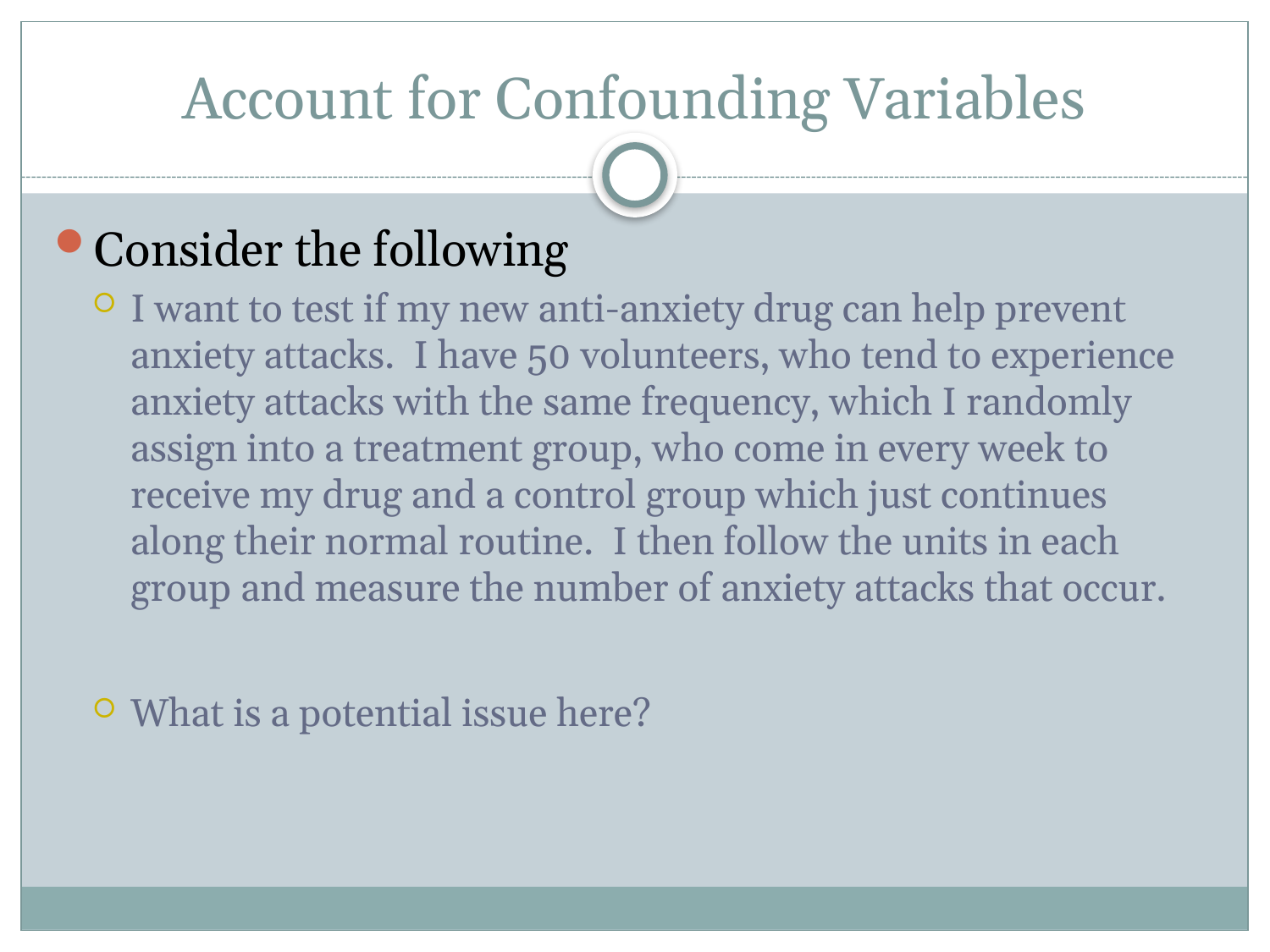

# Account for Confounding Variables
Consider the following
I want to test if my new anti-anxiety drug can help prevent anxiety attacks.  I have 50 volunteers, who tend to experience anxiety attacks with the same frequency, which I randomly assign into a treatment group, who come in every week to receive my drug and a control group which just continues along their normal routine.  I then follow the units in each group and measure the number of anxiety attacks that occur.

What is a potential issue here?